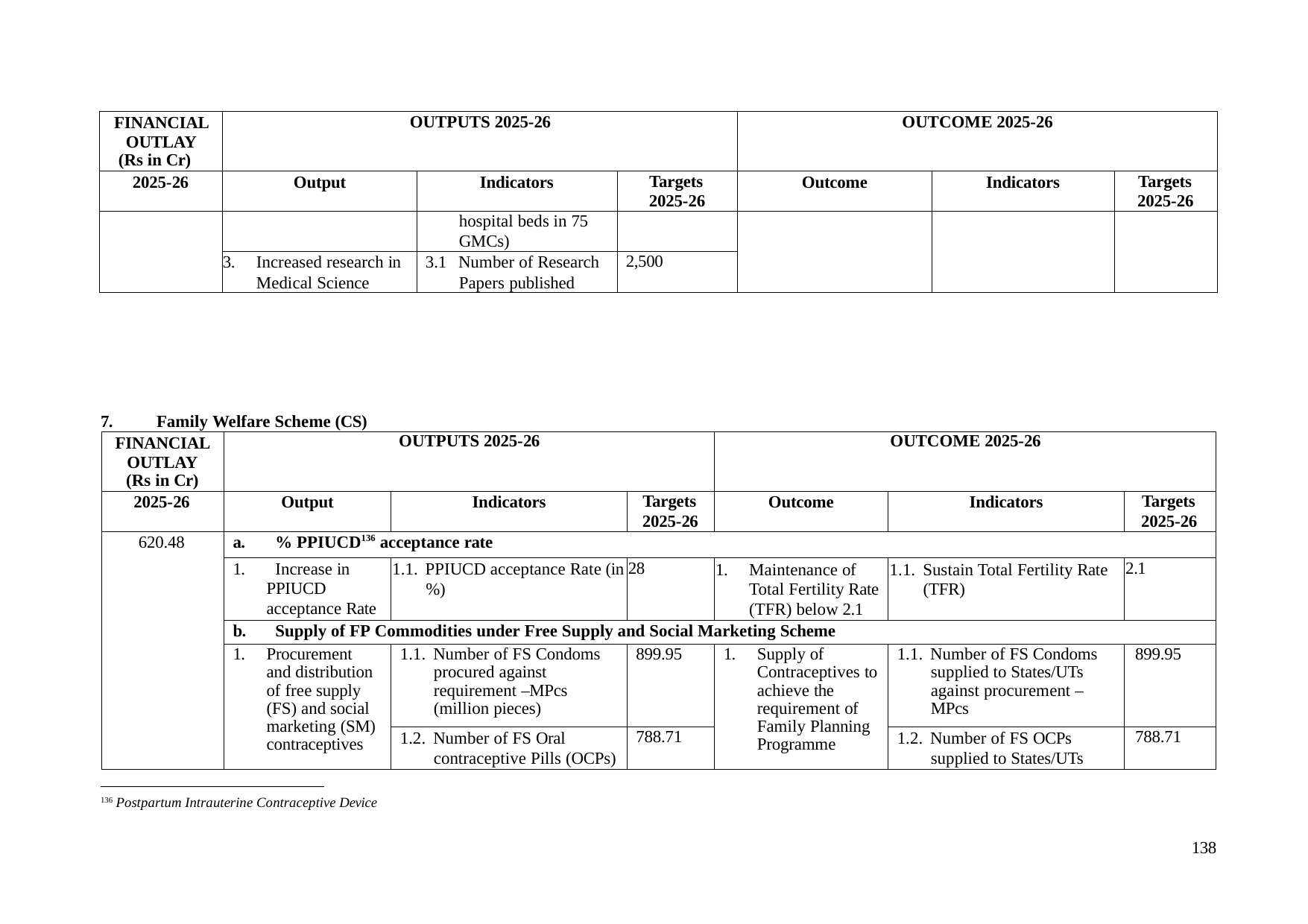

| FINANCIAL OUTLAY (Rs in Cr) | OUTPUTS 2025-26 |  |  | OUTCOME 2025-26 |  |  |
| --- | --- | --- | --- | --- | --- | --- |
| 2025-26 | Output | Indicators | Targets 2025-26 | Outcome | Indicators | Targets 2025-26 |
|  |  | hospital beds in 75 GMCs) |  |  |  |  |
|  | 3. Increased research in Medical Science | 3.1 Number of Research Papers published | 2,500 |  |  |  |
7.
Family Welfare Scheme (CS)
| FINANCIAL OUTLAY (Rs in Cr) | OUTPUTS 2025-26 |  |  | OUTCOME 2025-26 |  |  |
| --- | --- | --- | --- | --- | --- | --- |
| 2025-26 | Output | Indicators | Targets 2025-26 | Outcome | Indicators | Targets 2025-26 |
| 620.48 | a. % PPIUCD136 acceptance rate |  |  |  |  |  |
|  | 1. Increase in PPIUCD acceptance Rate | 1.1. PPIUCD acceptance Rate (in %) | 28 | 1. Maintenance of Total Fertility Rate (TFR) below 2.1 | 1.1. Sustain Total Fertility Rate (TFR) | 2.1 |
|  | b. Supply of FP Commodities under Free Supply and Social Marketing Scheme |  |  |  |  |  |
|  | 1. Procurement and distribution of free supply (FS) and social marketing (SM) contraceptives | 1.1. Number of FS Condoms procured against requirement –MPcs (million pieces) | 899.95 | 1. Supply of Contraceptives to achieve the requirement of Family Planning Programme | 1.1. Number of FS Condoms supplied to States/UTs against procurement – MPcs | 899.95 |
|  |  | 1.2. Number of FS Oral contraceptive Pills (OCPs) | 788.71 |  | 1.2. Number of FS OCPs supplied to States/UTs | 788.71 |

136 Postpartum Intrauterine Contraceptive Device
138